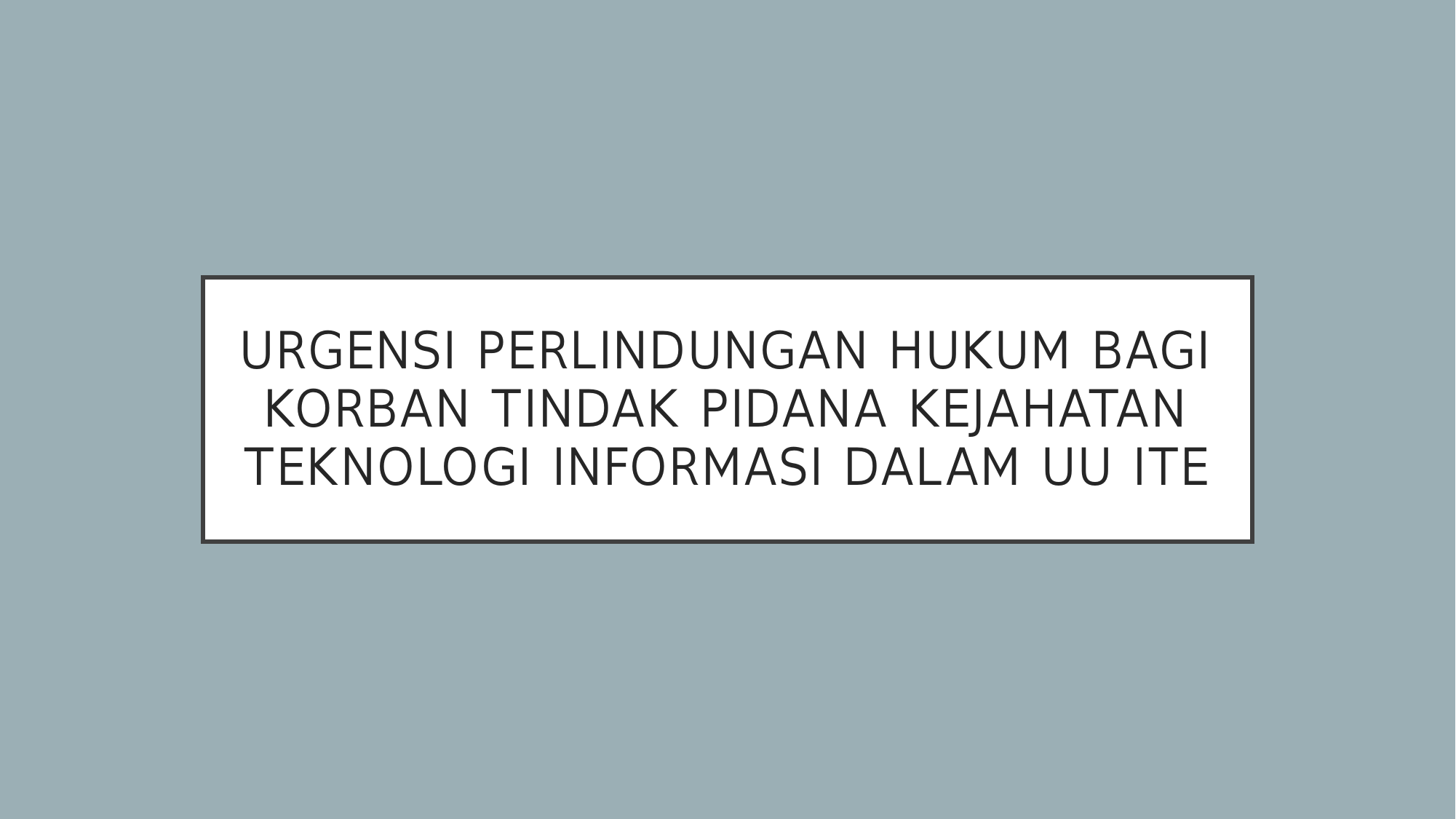

# URGENSI PERLINDUNGAN HUKUM BAGI KORBAN TINDAK PIDANA KEJAHATAN TEKNOLOGI INFORMASI DALAM UU ITE